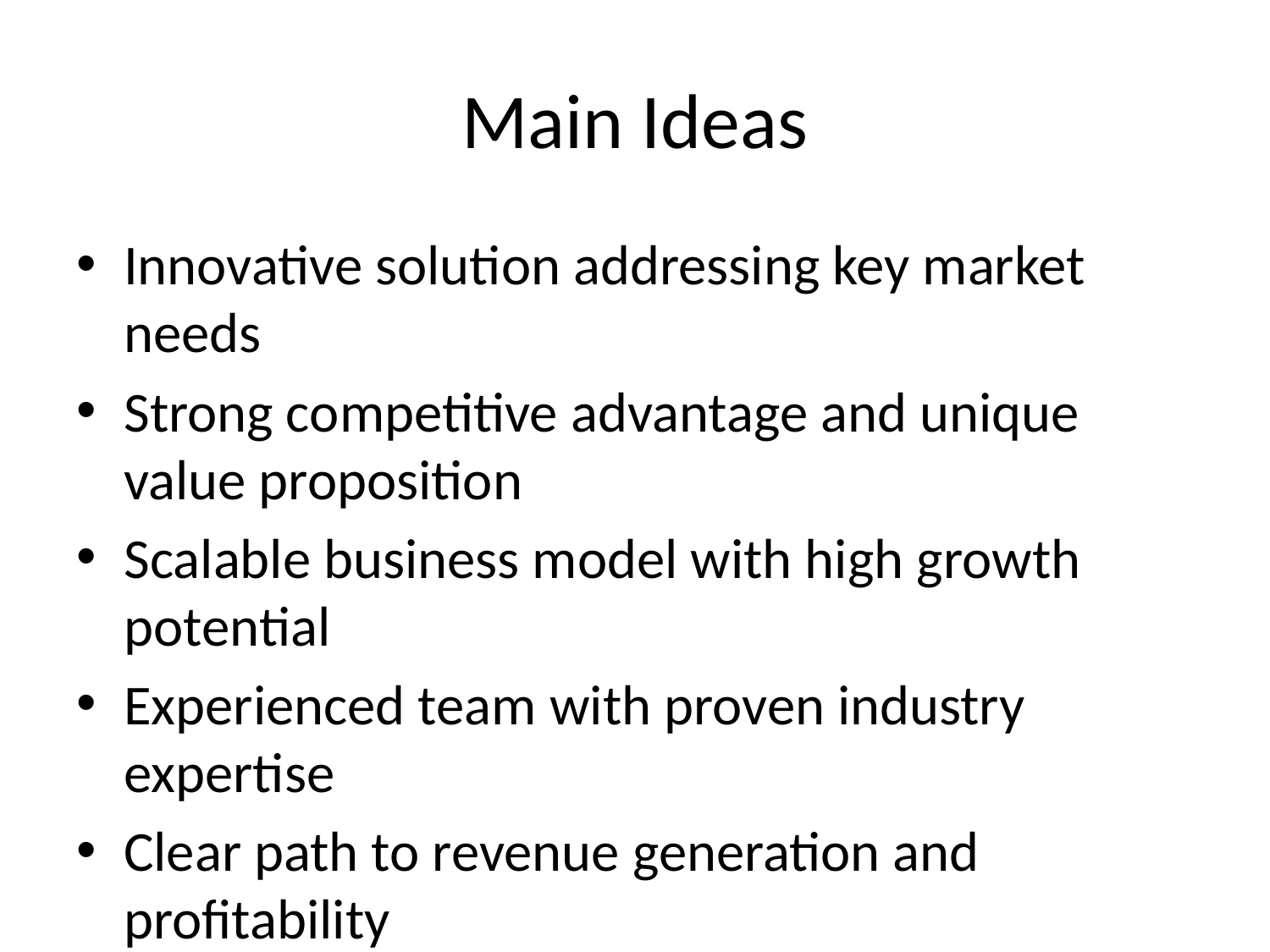

# Main Ideas
Innovative solution addressing key market needs
Strong competitive advantage and unique value proposition
Scalable business model with high growth potential
Experienced team with proven industry expertise
Clear path to revenue generation and profitability